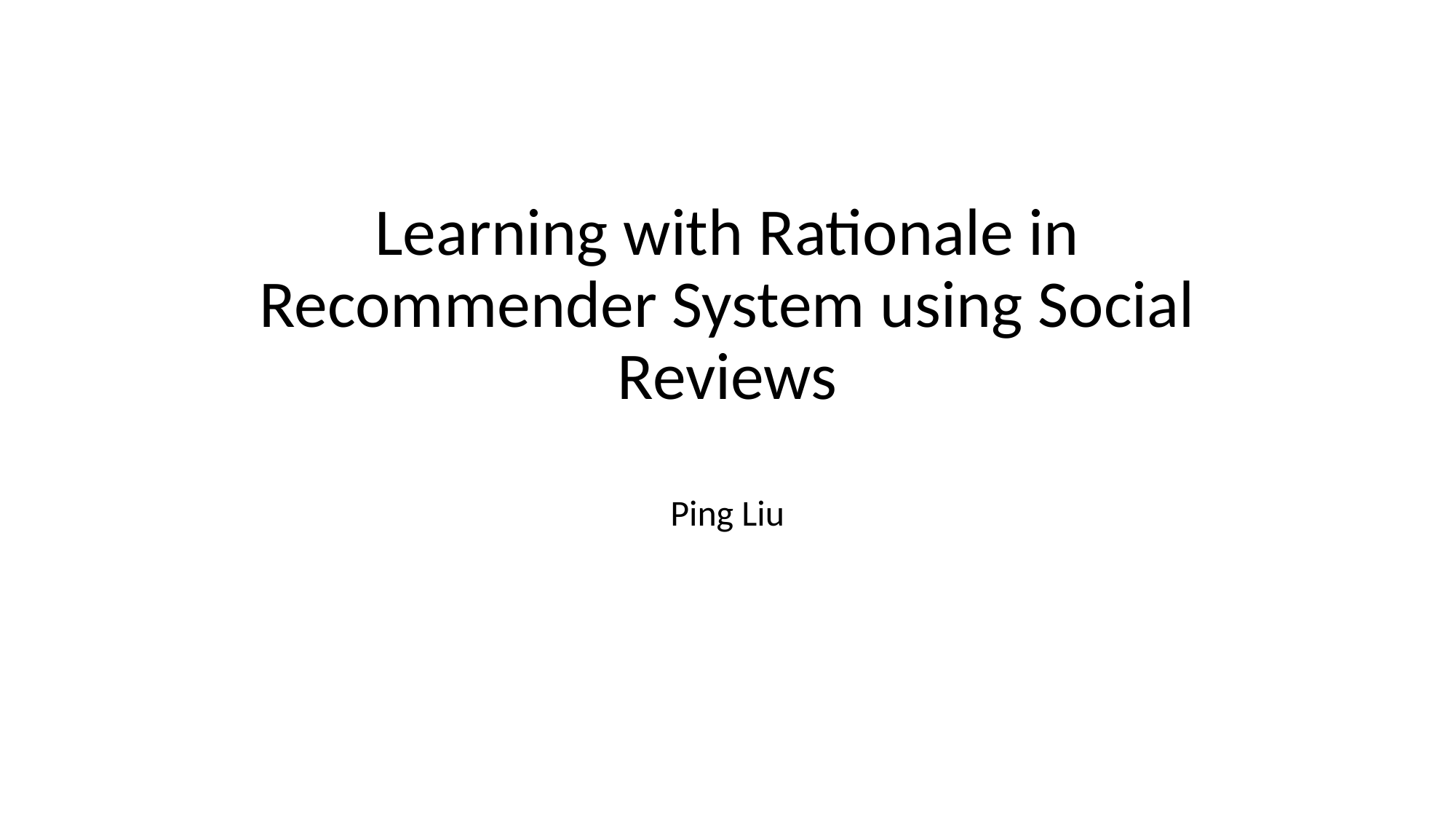

# Learning with Rationale in Recommender System using Social Reviews

Ping Liu